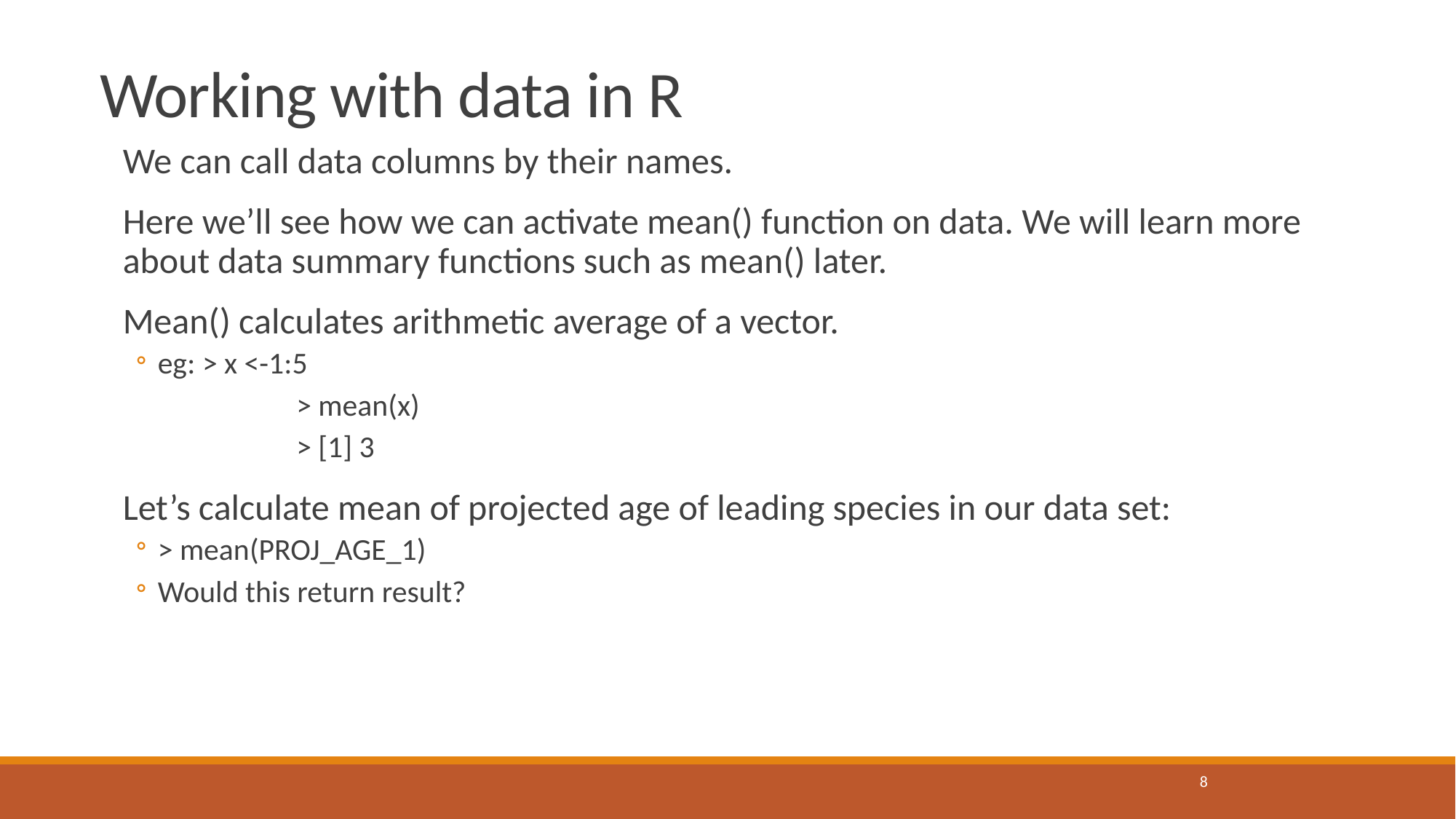

# Working with data in R
We can call data columns by their names.
Here we’ll see how we can activate mean() function on data. We will learn more about data summary functions such as mean() later.
Mean() calculates arithmetic average of a vector.
eg: > x <-1:5
	   > mean(x)
	   > [1] 3
Let’s calculate mean of projected age of leading species in our data set:
> mean(PROJ_AGE_1)
Would this return result?

8